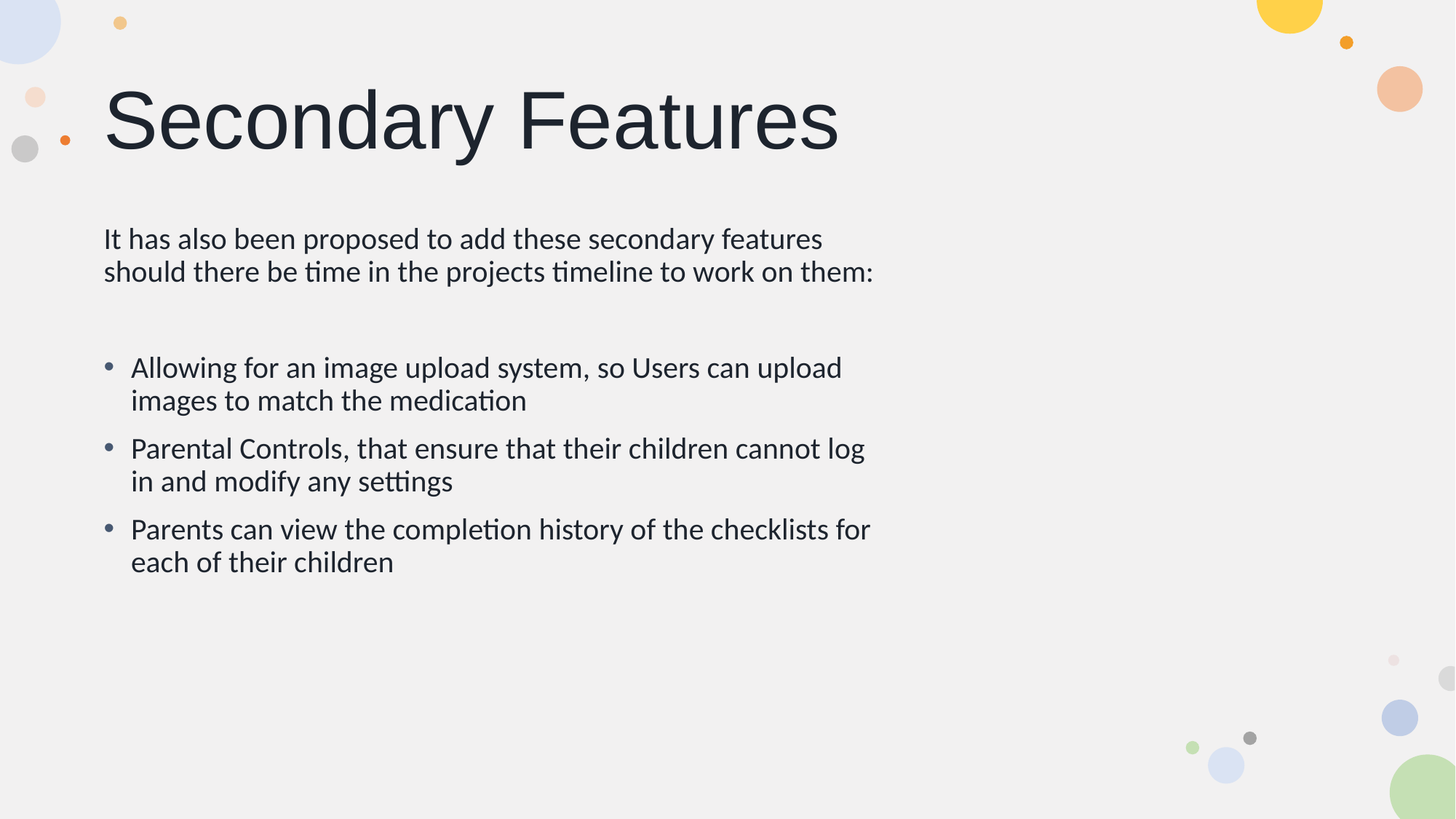

# Secondary Features
It has also been proposed to add these secondary features should there be time in the projects timeline to work on them:

Allowing for an image upload system, so Users can upload images to match the medication
Parental Controls, that ensure that their children cannot log in and modify any settings
Parents can view the completion history of the checklists for each of their children